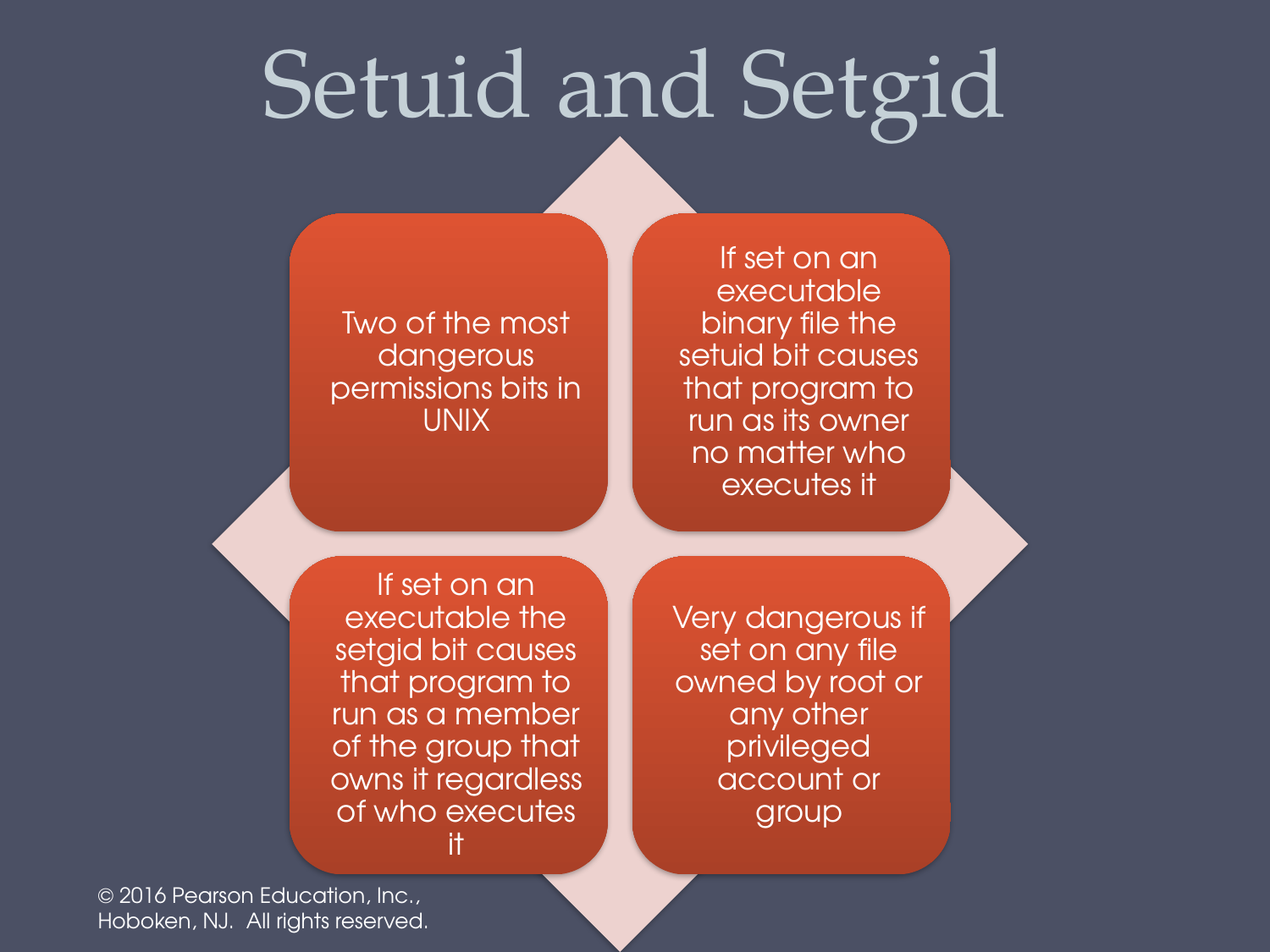

# Setuid and Setgid
Two of the most dangerous permissions bits in UNIX
If set on an executable binary file the setuid bit causes that program to run as its owner no matter who executes it
If set on an executable the setgid bit causes that program to run as a member of the group that owns it regardless of who executes it
Very dangerous if set on any file owned by root or any other privileged account or group
© 2016 Pearson Education, Inc., Hoboken, NJ.  All rights reserved.